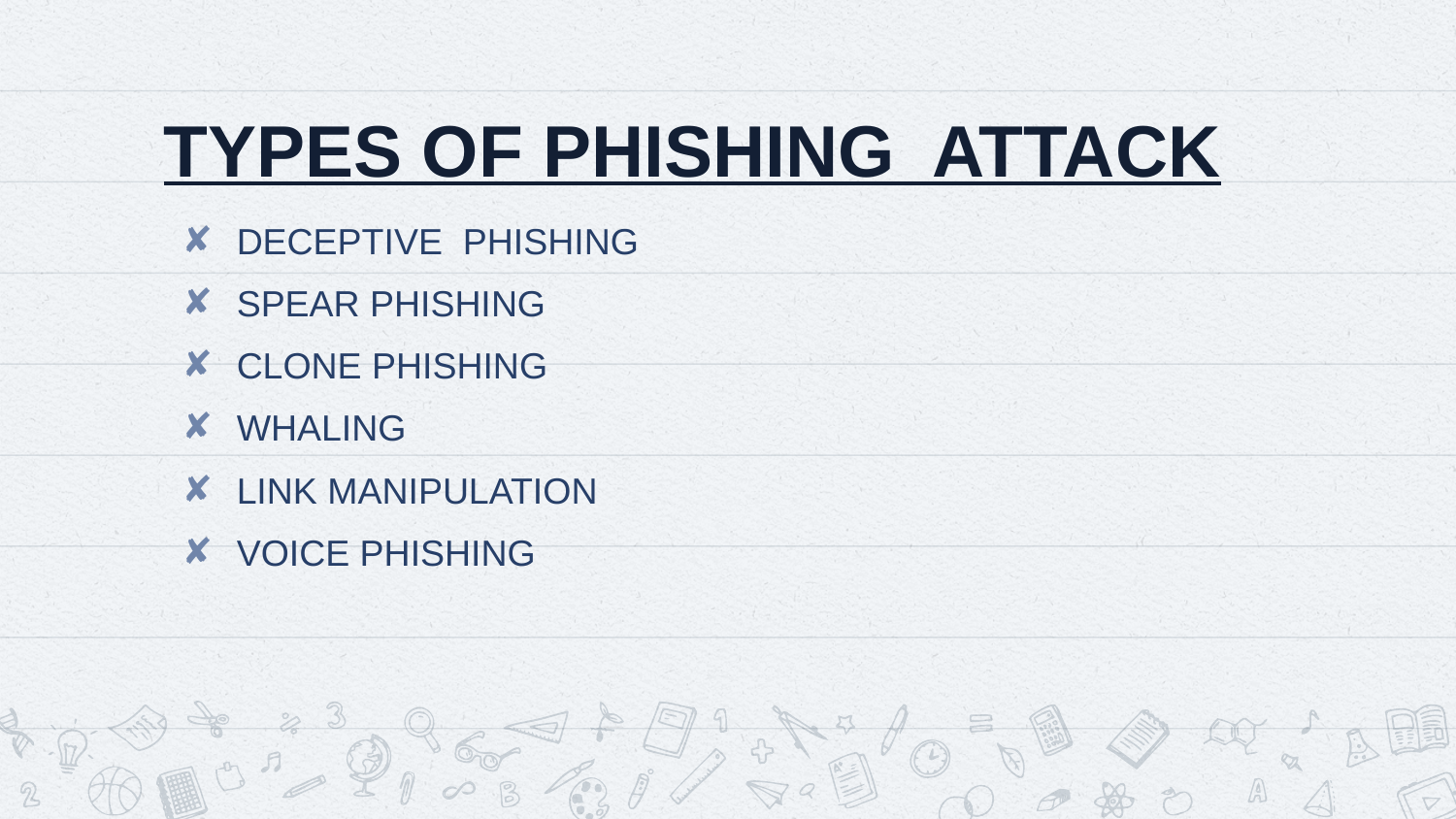

# TYPES OF PHISHING  ATTACK
DECEPTIVE  PHISHING
SPEAR PHISHING
CLONE PHISHING
WHALING
LINK MANIPULATION
VOICE PHISHING
6